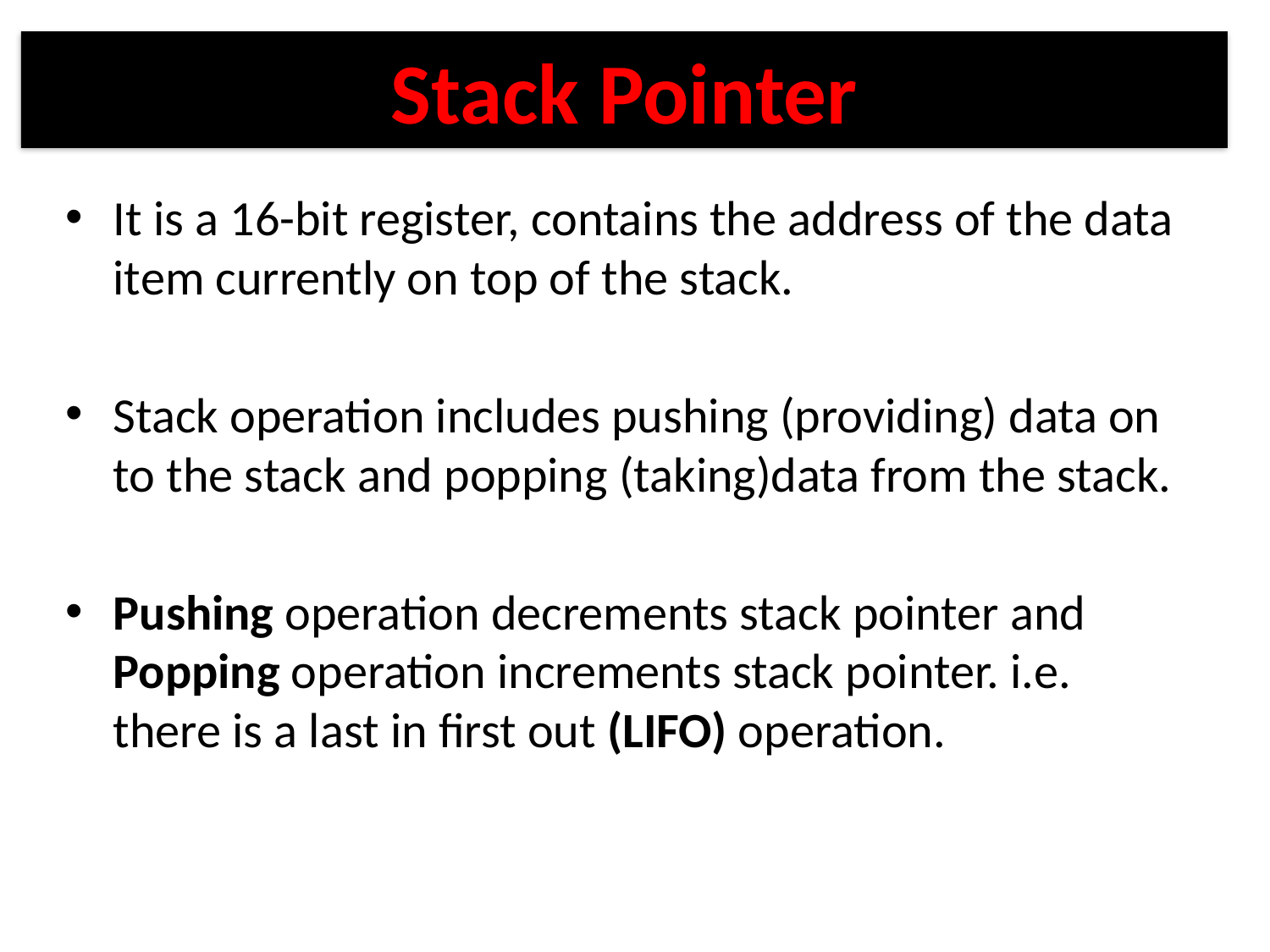

# Stack Pointer
It is a 16-bit register, contains the address of the data item currently on top of the stack.

Stack operation includes pushing (providing) data on to the stack and popping (taking)data from the stack.

Pushing operation decrements stack pointer and Popping operation increments stack pointer. i.e. there is a last in first out (LIFO) operation.